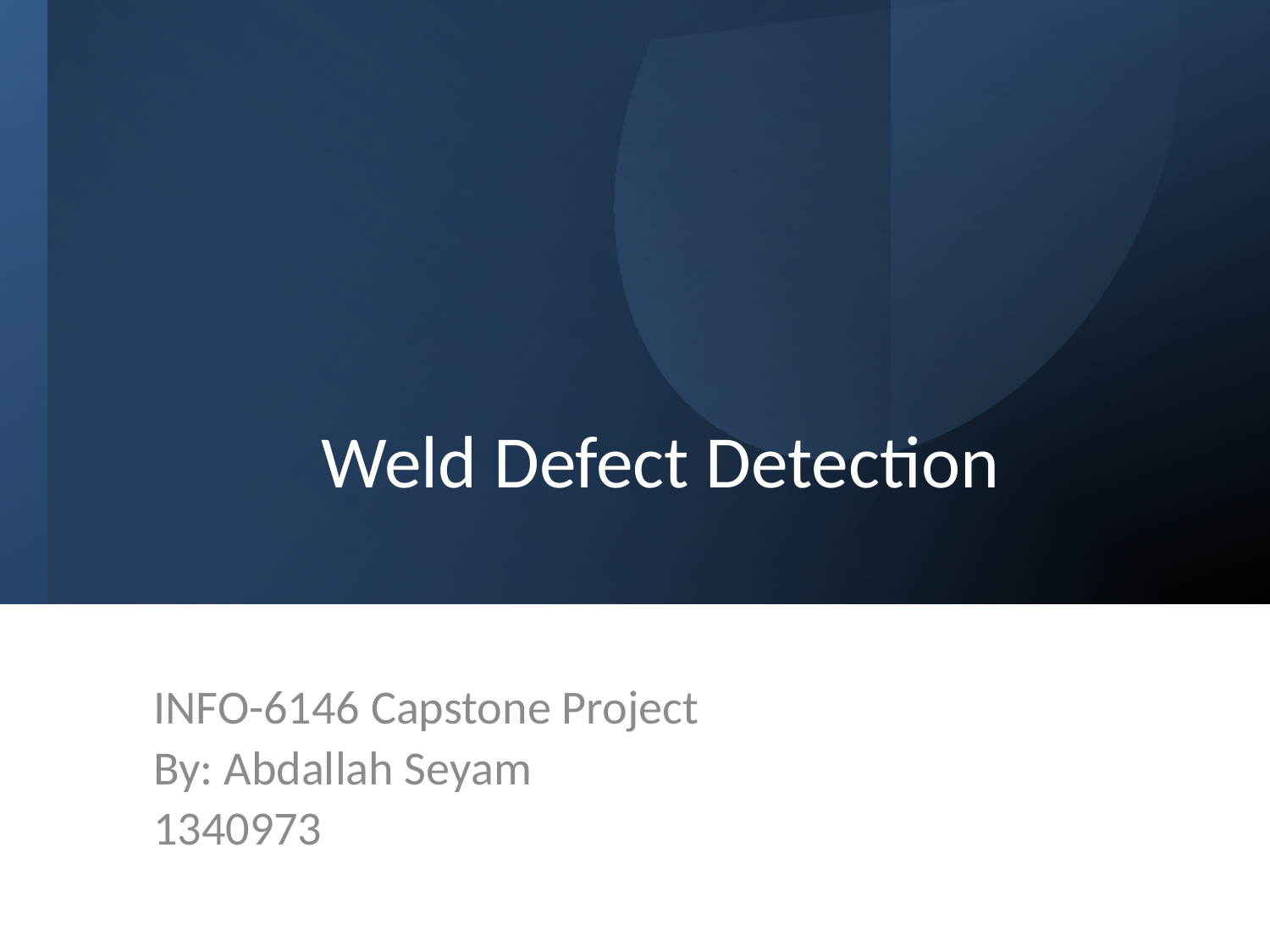

# Weld Defect Detection
INFO-6146 Capstone Project
By: Abdallah Seyam
1340973